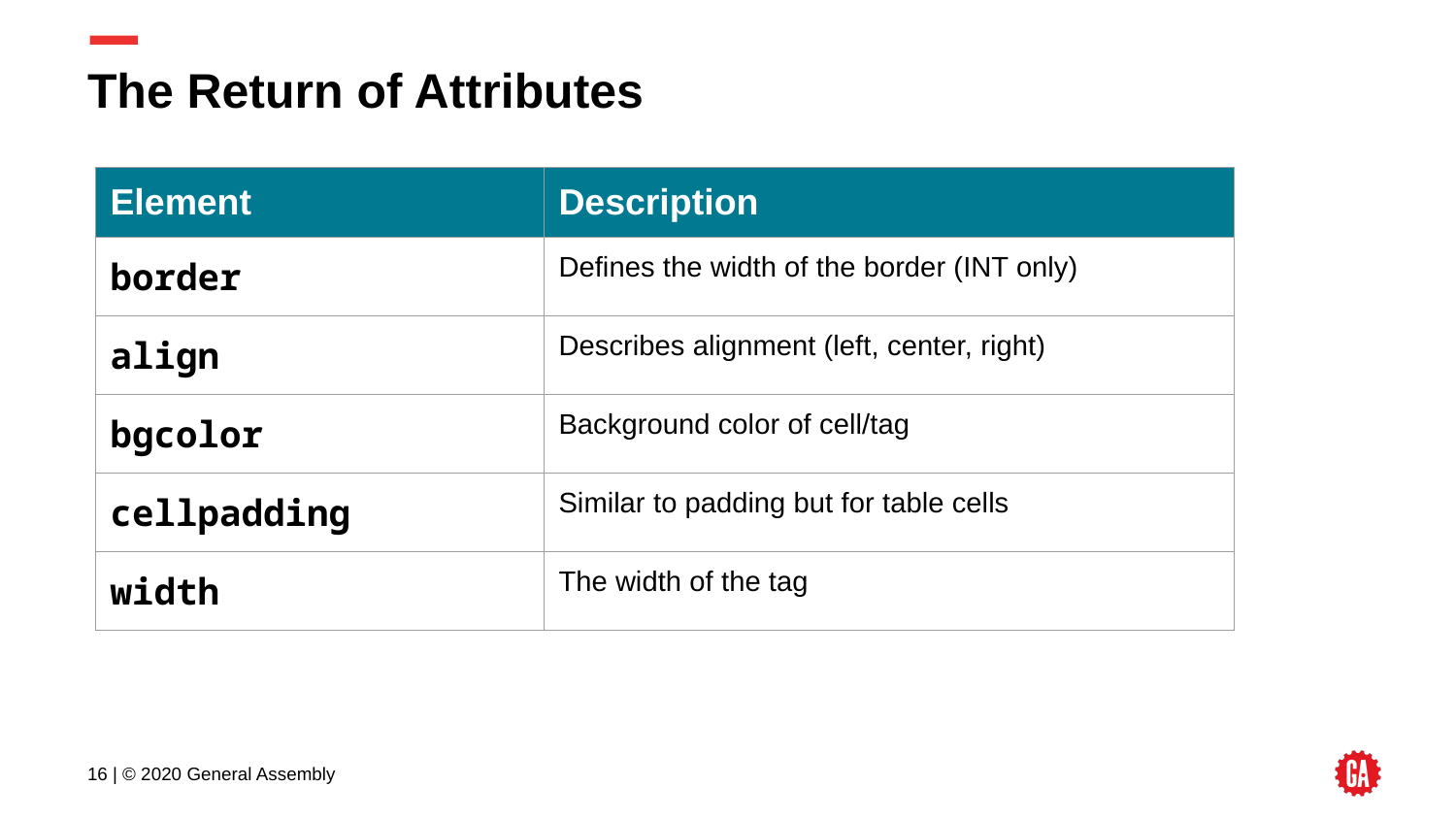

# The Return of Attributes
| Element | Description |
| --- | --- |
| border | Defines the width of the border (INT only) |
| align | Describes alignment (left, center, right) |
| bgcolor | Background color of cell/tag |
| cellpadding | Similar to padding but for table cells |
| width | The width of the tag |
16 | © 2020 General Assembly